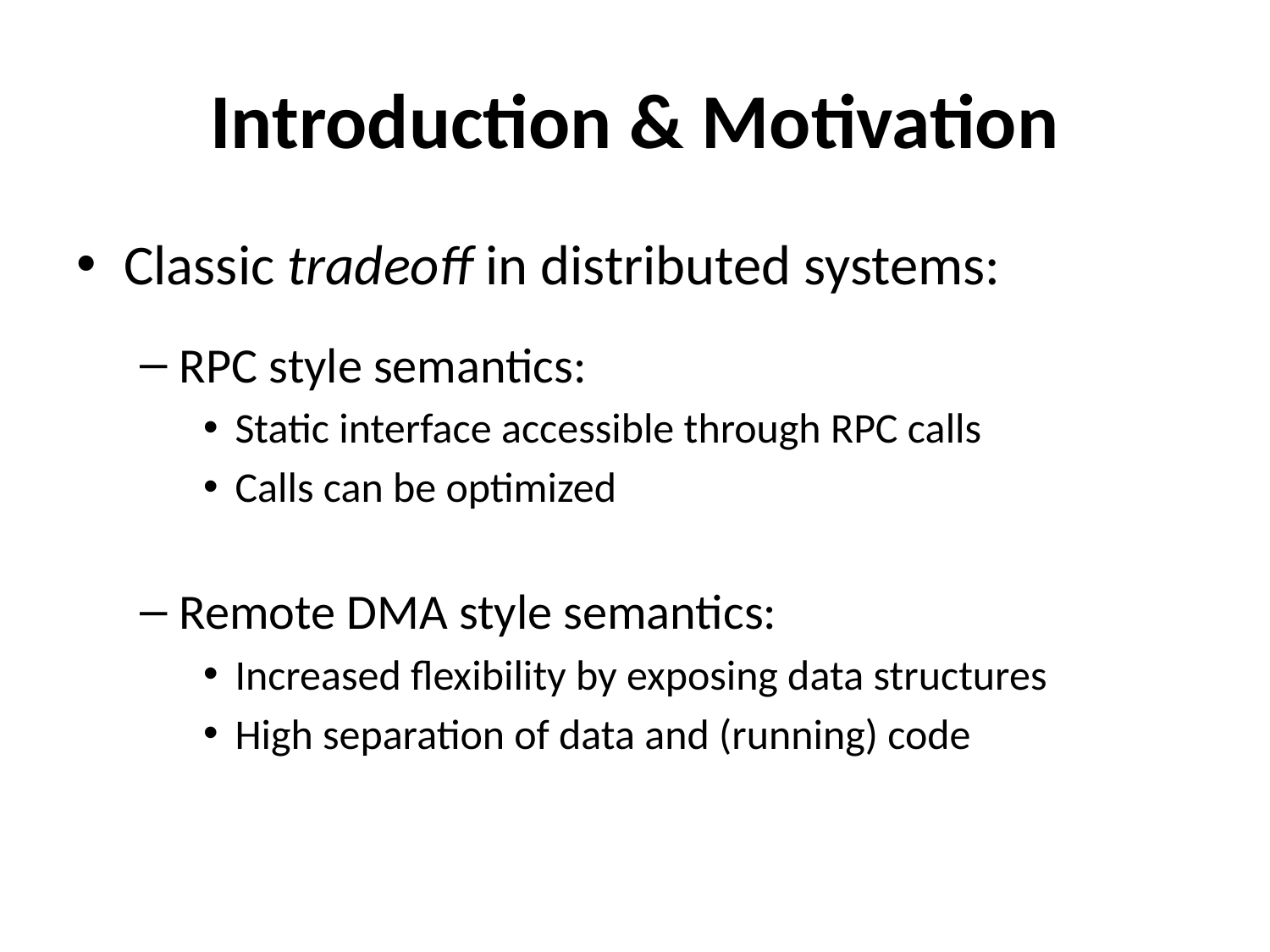

# Introduction & Motivation
Classic tradeoff in distributed systems:

RPC style semantics:
Static interface accessible through RPC calls
Calls can be optimized

Remote DMA style semantics:
Increased flexibility by exposing data structures
High separation of data and (running) code